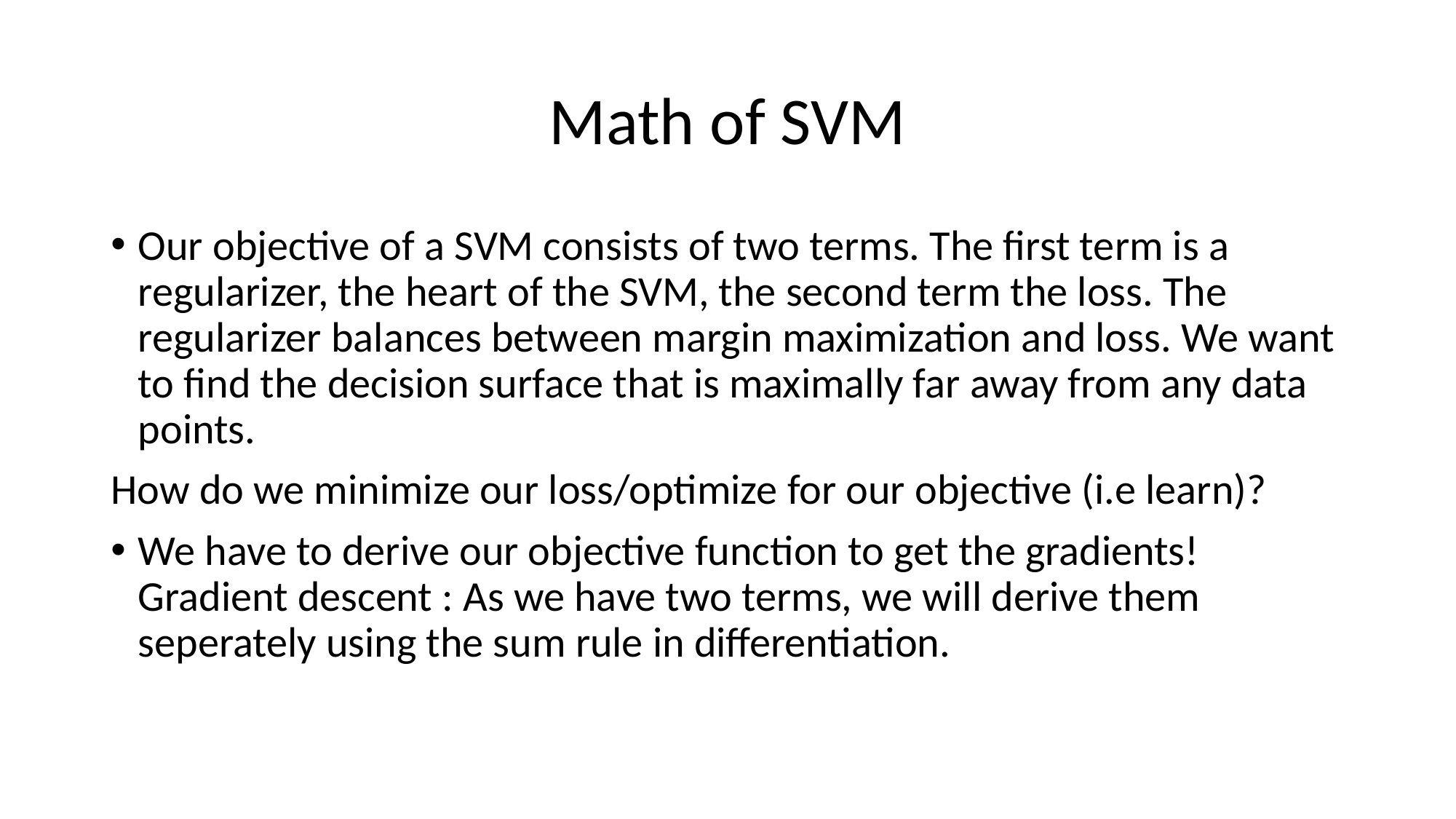

# Math of SVM
Our objective of a SVM consists of two terms. The first term is a regularizer, the heart of the SVM, the second term the loss. The regularizer balances between margin maximization and loss. We want to find the decision surface that is maximally far away from any data points.
How do we minimize our loss/optimize for our objective (i.e learn)?
We have to derive our objective function to get the gradients! Gradient descent : As we have two terms, we will derive them seperately using the sum rule in differentiation.